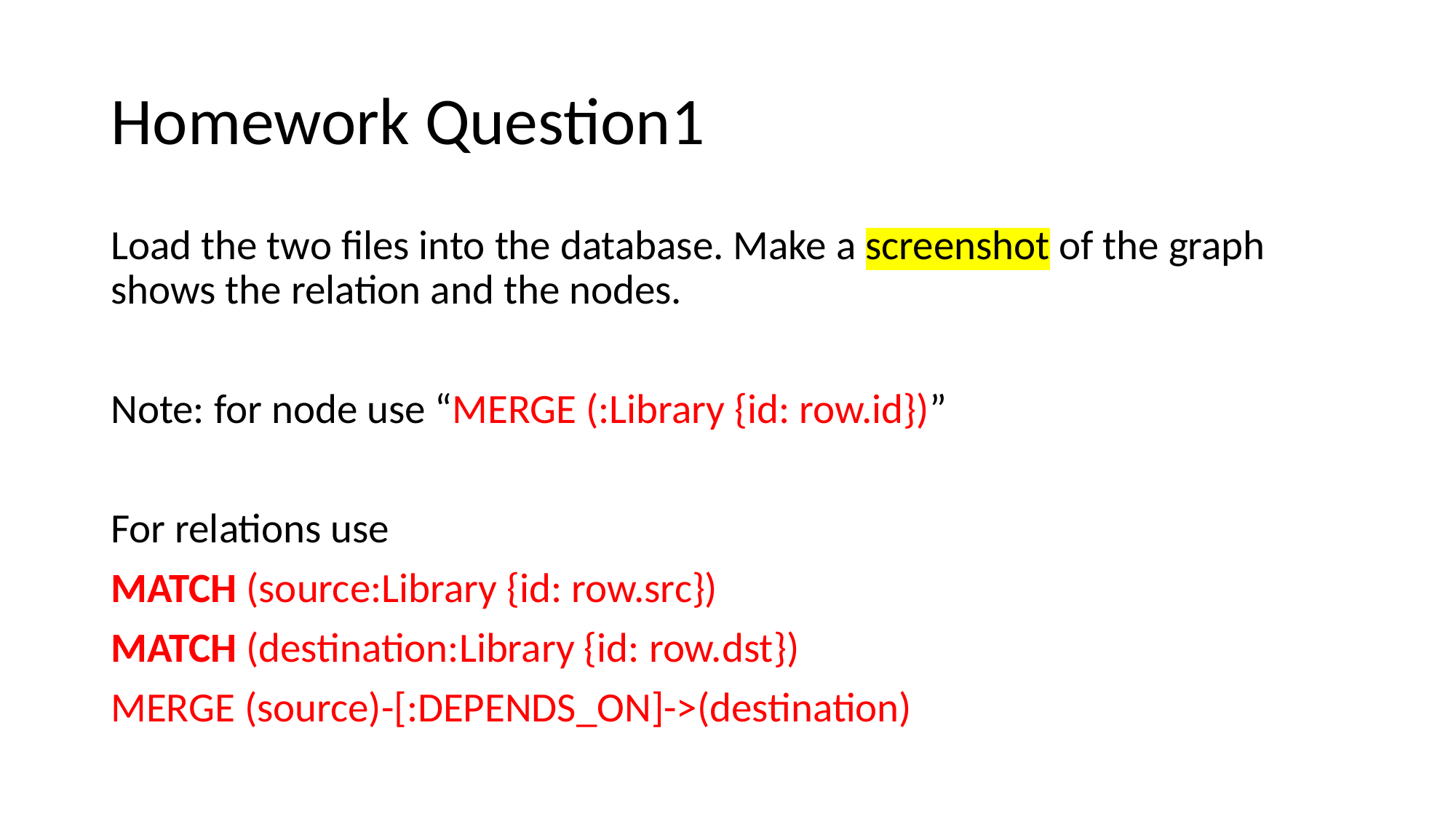

# Homework Question1
Load the two files into the database. Make a screenshot of the graph shows the relation and the nodes.

Note: for node use “MERGE (:Library {id: row.id})”

For relations use
MATCH (source:Library {id: row.src})
MATCH (destination:Library {id: row.dst})
MERGE (source)-[:DEPENDS_ON]->(destination)